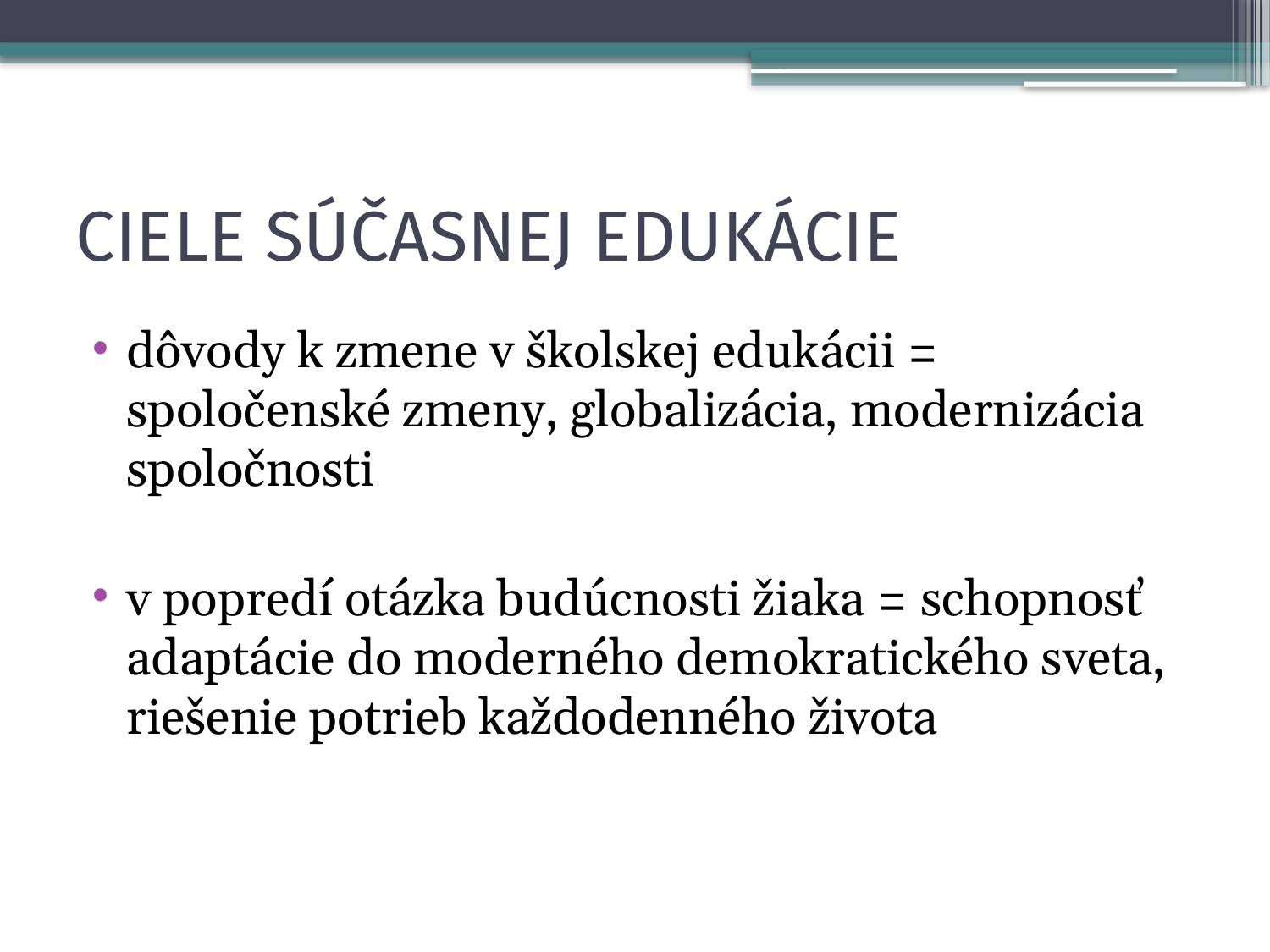

# CIELE SÚČASNEJ EDUKÁCIE
dôvody k zmene v školskej edukácii = spoločenské zmeny, globalizácia, modernizácia spoločnosti

v popredí otázka budúcnosti žiaka = schopnosť adaptácie do moderného demokratického sveta, riešenie potrieb každodenného života